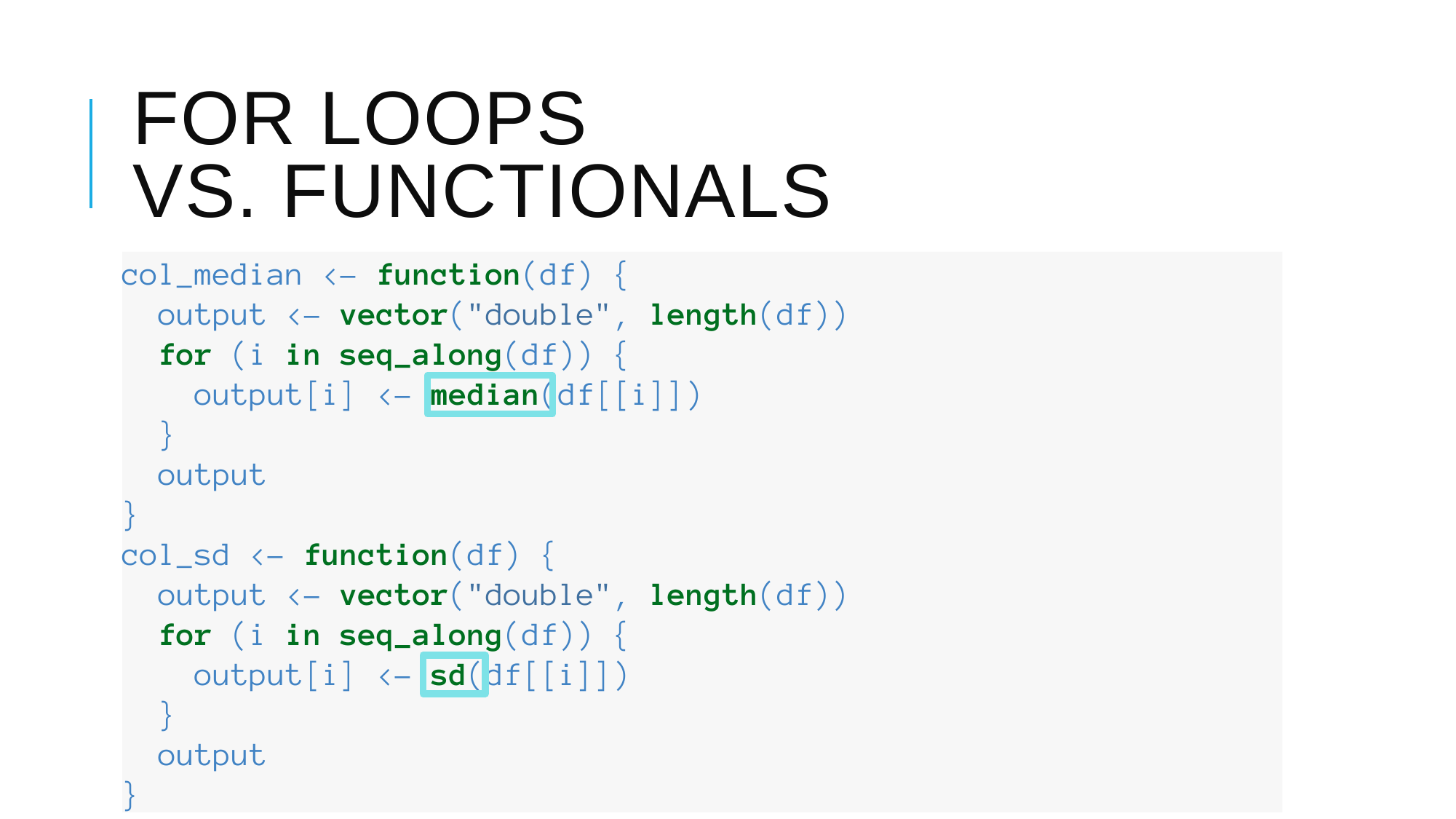

# For loops vs. functionals
col_median <- function(df) {
  output <- vector("double", length(df))
  for (i in seq_along(df)) {
    output[i] <- median(df[[i]])
  }
  output
}
col_sd <- function(df) {
  output <- vector("double", length(df))
  for (i in seq_along(df)) {
    output[i] <- sd(df[[i]])
  }
  output
}